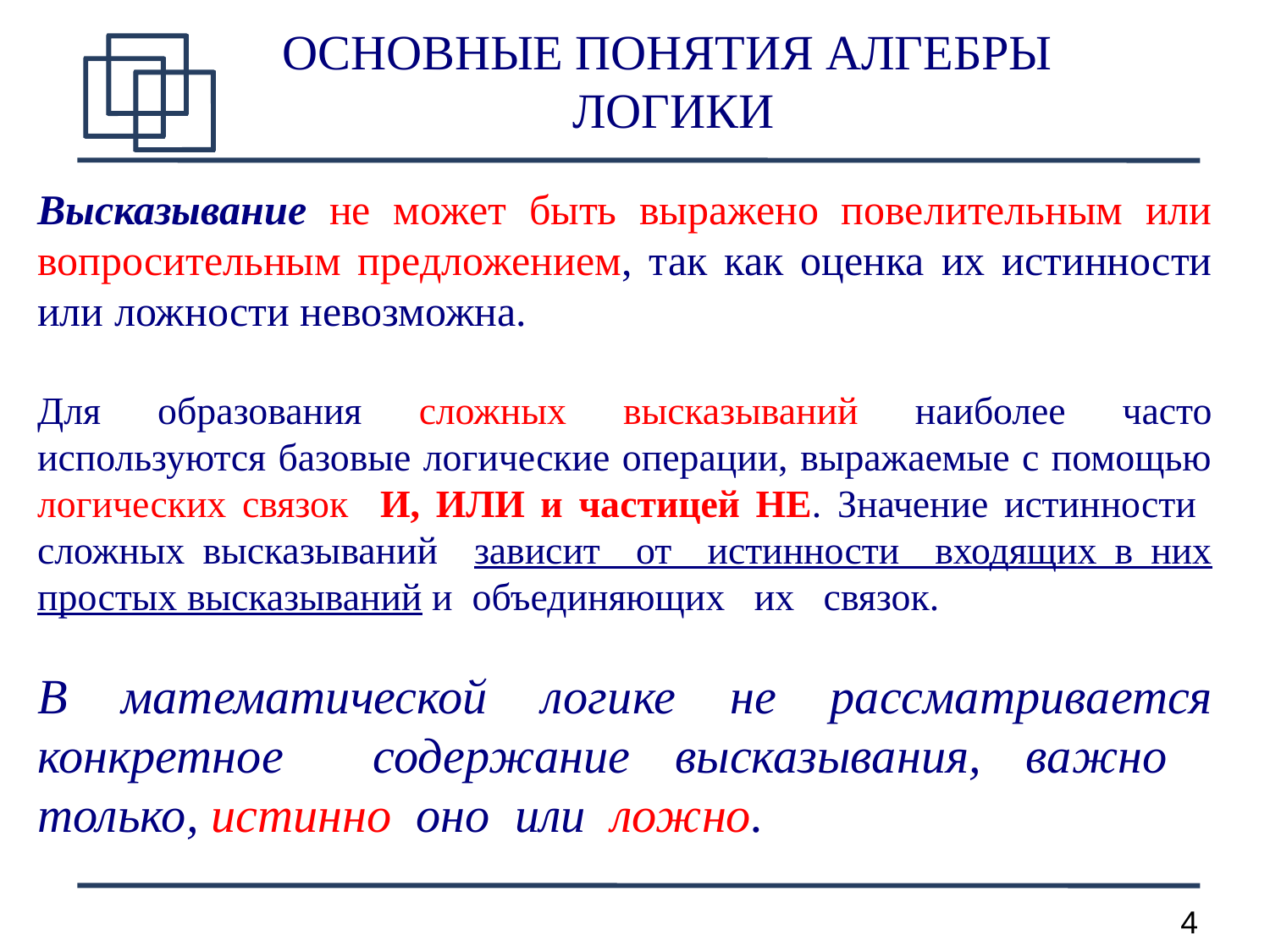

# ОСНОВНЫЕ ПОНЯТИЯ АЛГЕБРЫ ЛОГИКИ

Высказывание не может быть выражено повелительным или вопросительным предложением, так как оценка их истинности или ложности невозможна.

Для образования сложных высказываний наиболее часто используются базовые логические операции, выражаемые с помощью логических связок  И, ИЛИ и частицей НЕ. Значение истинности  сложных высказываний  зависит  от  истинности  входящих в них простых высказываний и  объединяющих   их   связок.

В математической логике не рассматривается конкретное  содержание высказывания, важно  только, истинно  оно  или  ложно.